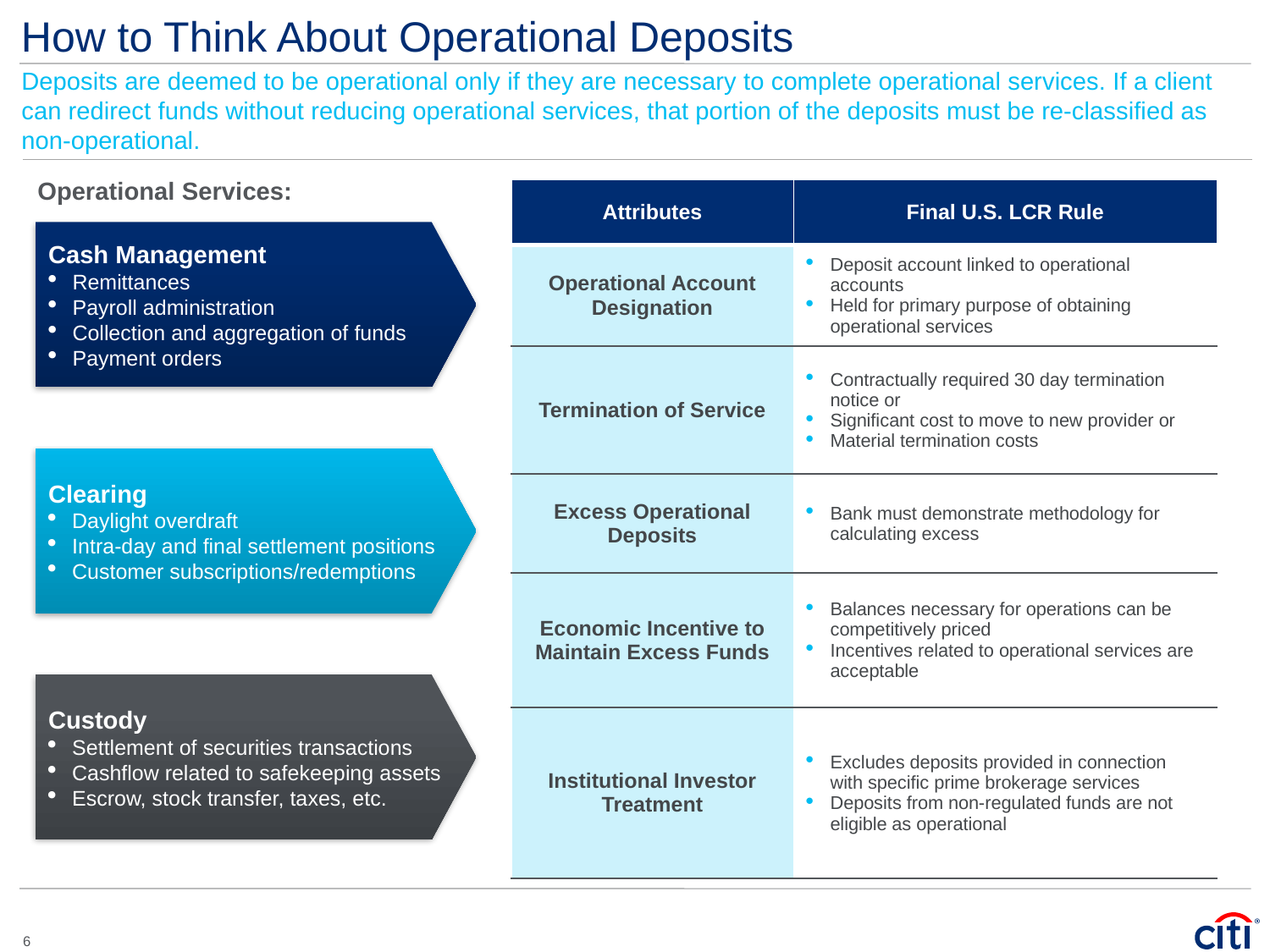

# How to Think About Operational Deposits
Deposits are deemed to be operational only if they are necessary to complete operational services. If a client can redirect funds without reducing operational services, that portion of the deposits must be re-classified as non-operational.
Operational Services:
| Attributes | Final U.S. LCR Rule |
| --- | --- |
| Operational Account Designation | Deposit account linked to operational accounts Held for primary purpose of obtaining operational services |
| Termination of Service | Contractually required 30 day termination notice or Significant cost to move to new provider or Material termination costs |
| Excess Operational Deposits | Bank must demonstrate methodology for calculating excess |
| Economic Incentive to Maintain Excess Funds | Balances necessary for operations can be competitively priced Incentives related to operational services are acceptable |
| Institutional Investor Treatment | Excludes deposits provided in connection with specific prime brokerage services Deposits from non-regulated funds are not eligible as operational |
Cash Management
Remittances
Payroll administration
Collection and aggregation of funds
Payment orders
Clearing
Daylight overdraft
Intra-day and final settlement positions
Customer subscriptions/redemptions
Custody
Settlement of securities transactions
Cashflow related to safekeeping assets
Escrow, stock transfer, taxes, etc.
6